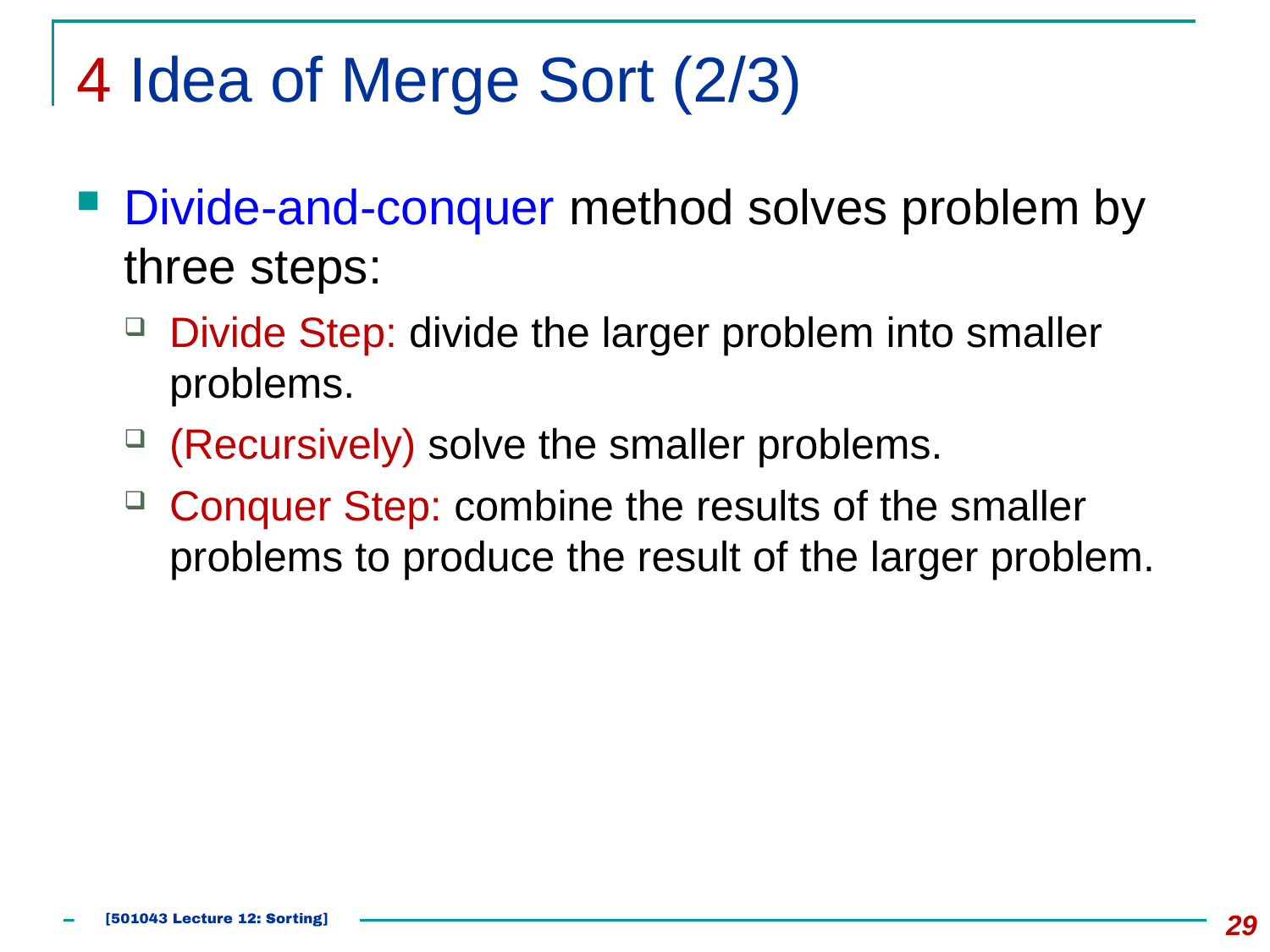

# 4 Idea of Merge Sort (2/3)
Divide-and-conquer method solves problem by three steps:
Divide Step: divide the larger problem into smaller problems.
(Recursively) solve the smaller problems.
Conquer Step: combine the results of the smaller problems to produce the result of the larger problem.
29
[501043 Lecture 12: Sorting]